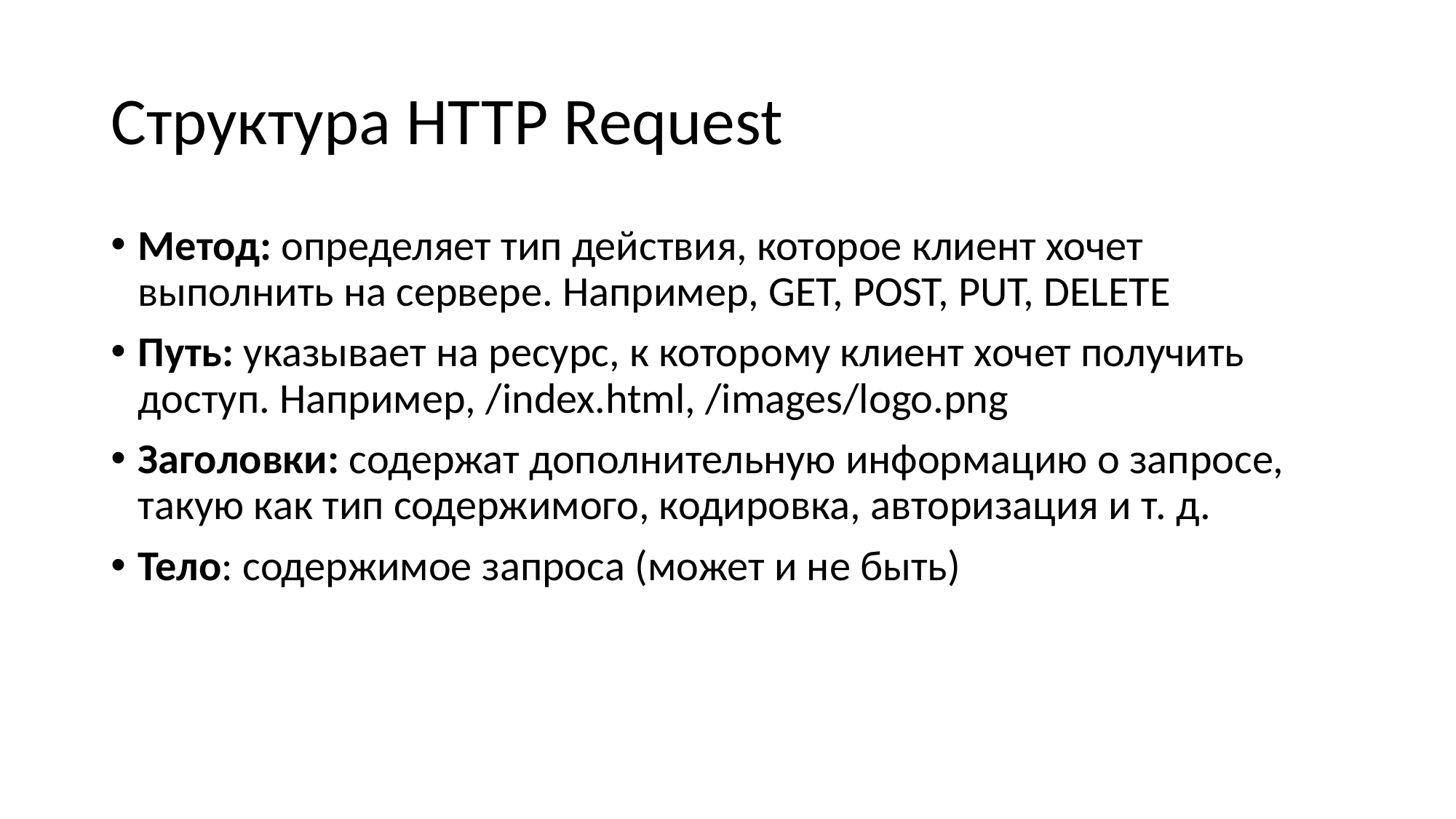

# Структура HTTP Request
Метод: определяет тип действия, которое клиент хочет выполнить на сервере. Например, GET, POST, PUT, DELETE
Путь: указывает на ресурс, к которому клиент хочет получить доступ. Например, /index.html, /images/logo.png
Заголовки: содержат дополнительную информацию о запросе, такую как тип содержимого, кодировка, авторизация и т. д.
Тело: содержимое запроса (может и не быть)